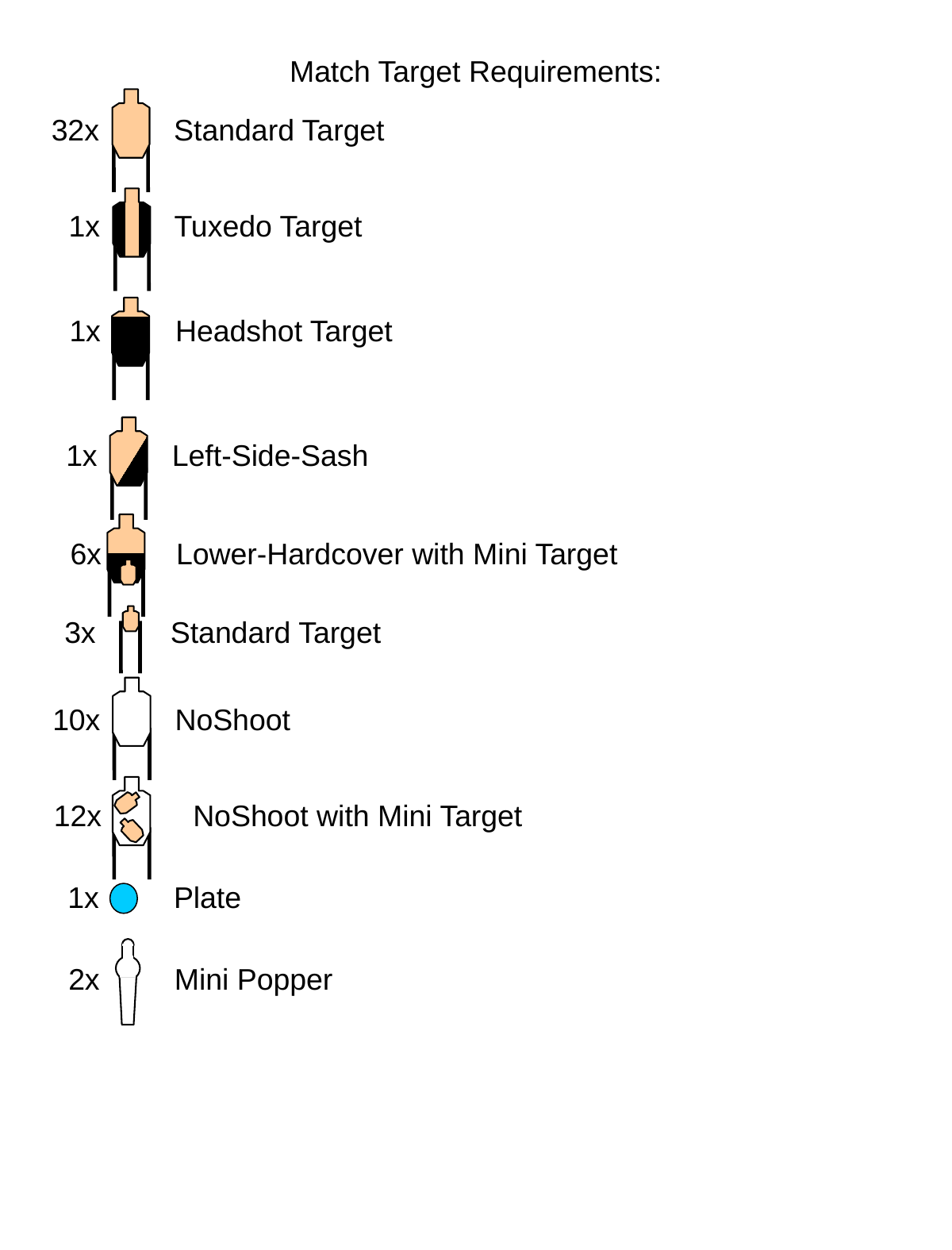

Match Target Requirements:

32x         Standard Target

1x         Tuxedo Target

1x         Headshot Target

1x         Left-Side-Sash

6x         Lower-Hardcover with Mini Target

3x         Standard Target

10x         NoShoot

12x           NoShoot with Mini Target
1x         Plate

2x         Mini Popper